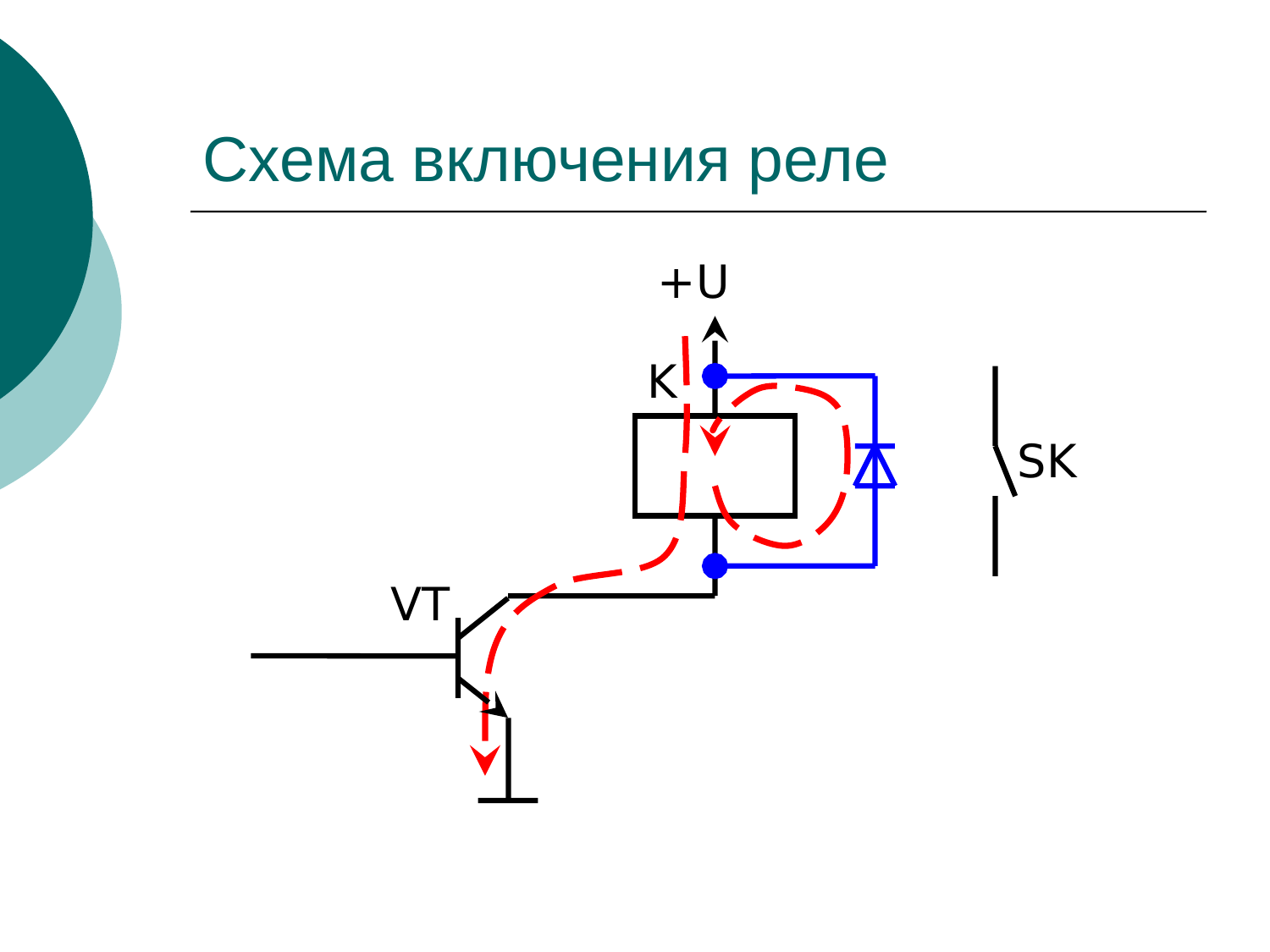

# Схема включения реле
+U

K

SK

VT